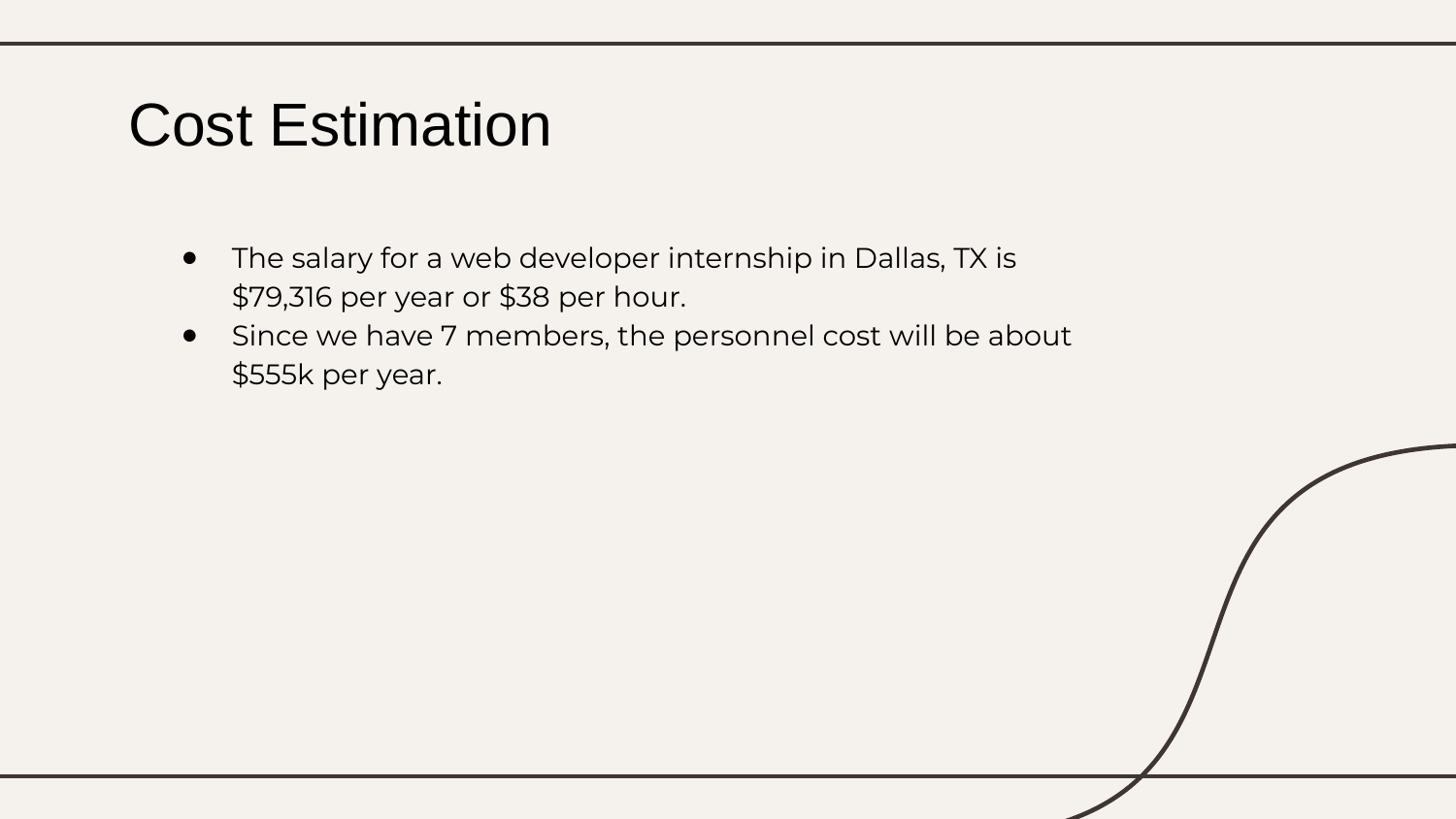

# Cost Estimation
The salary for a web developer internship in Dallas, TX is $79,316 per year or $38 per hour.
Since we have 7 members, the personnel cost will be about $555k per year.